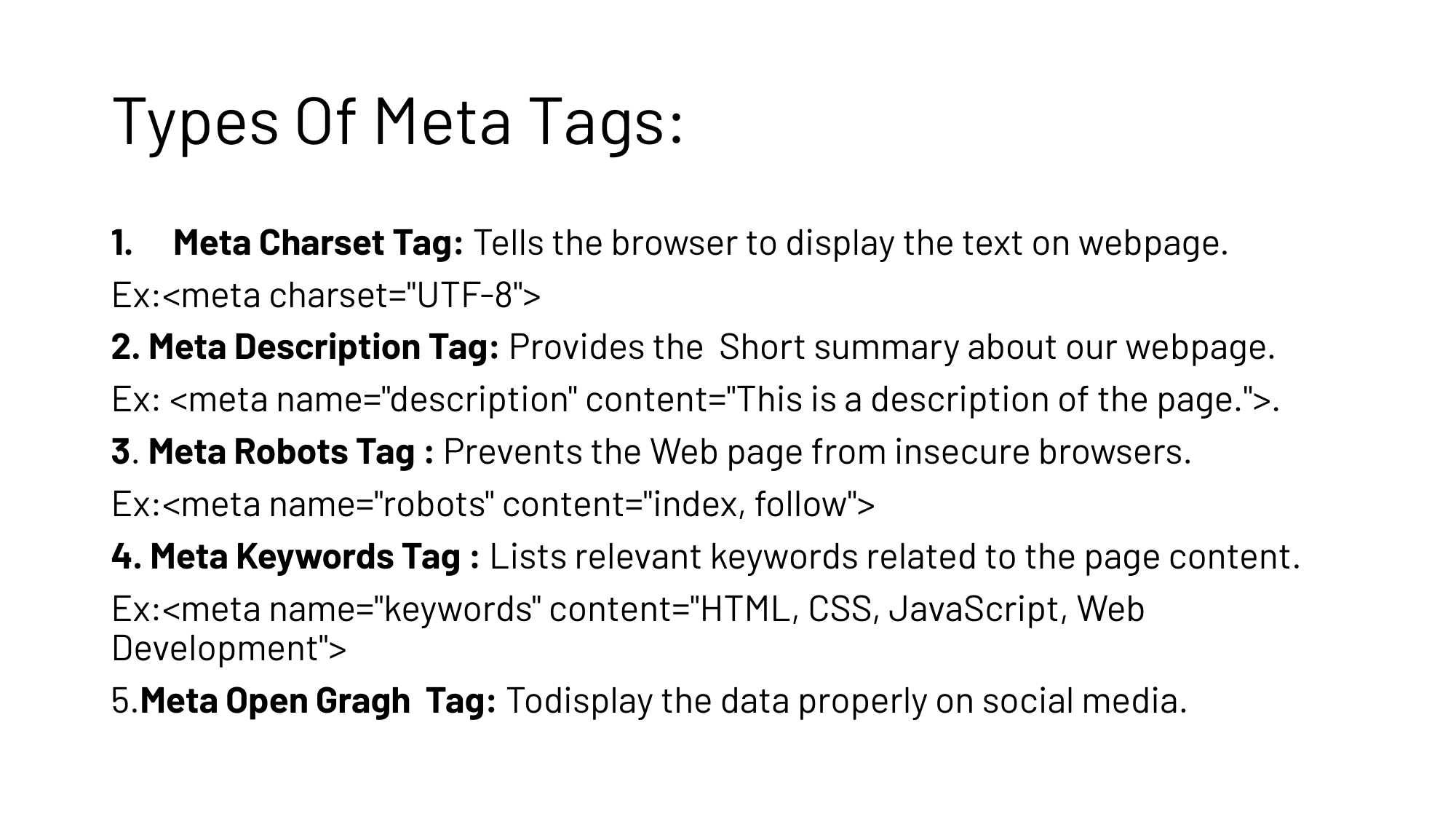

# Types Of Meta Tags:
Meta Charset Tag: Tells the browser to display the text on webpage.
Ex:<meta charset="UTF-8">
2. Meta Description Tag: Provides the  Short summary about our webpage.
Ex: <meta name="description" content="This is a description of the page.">.
3. Meta Robots Tag : Prevents the Web page from insecure browsers.
Ex:<meta name="robots" content="index, follow">
4. Meta Keywords Tag : Lists relevant keywords related to the page content.
Ex:<meta name="keywords" content="HTML, CSS, JavaScript, Web Development">
5.Meta Open Gragh  Tag: Todisplay the data properly on social media.